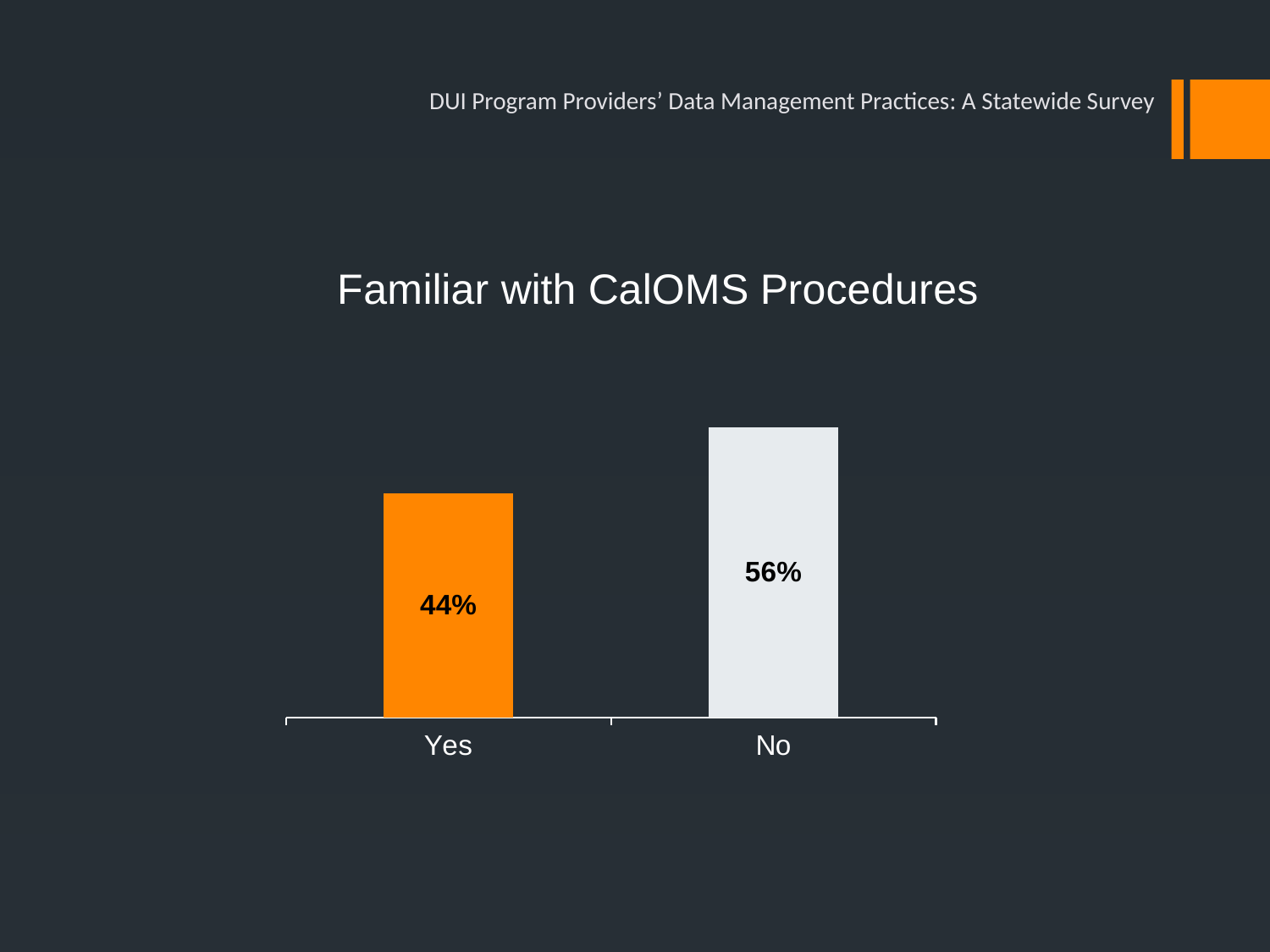

DUI Program Providers’ Data Management Practices: A Statewide Survey

### Chart: Familiar with CalOMS Procedures

| Category |  |
|---|---|
| Yes | 0.436 |
| No | 0.564 |